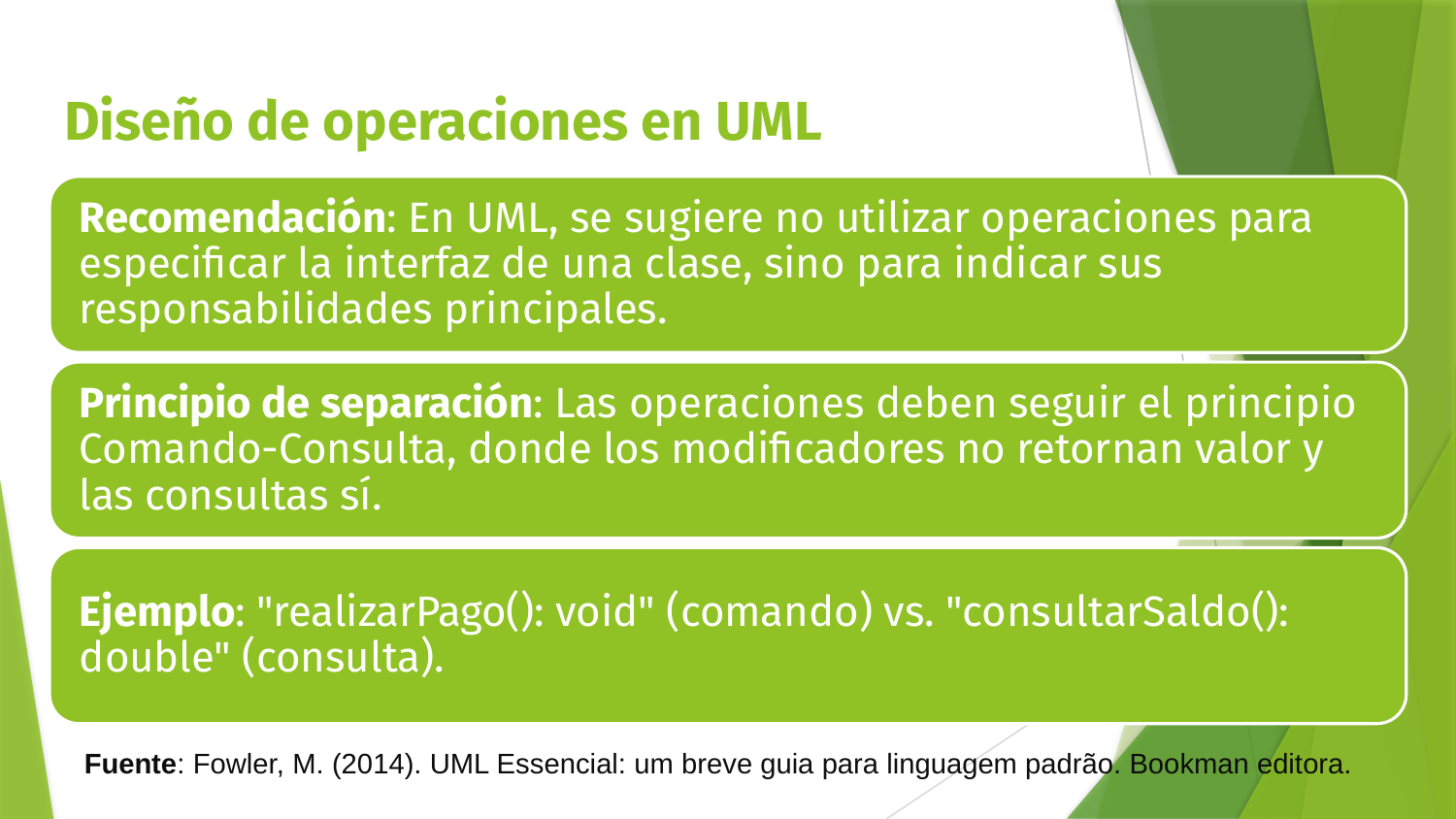

# Diseño de operaciones en UML
Recomendación: En UML, se sugiere no utilizar operaciones para especificar la interfaz de una clase, sino para indicar sus responsabilidades principales.
Principio de separación: Las operaciones deben seguir el principio Comando-Consulta, donde los modificadores no retornan valor y las consultas sí.
Ejemplo: "realizarPago(): void" (comando) vs. "consultarSaldo(): double" (consulta).
Fuente: Fowler, M. (2014). UML Essencial: um breve guia para linguagem padrão. Bookman editora.